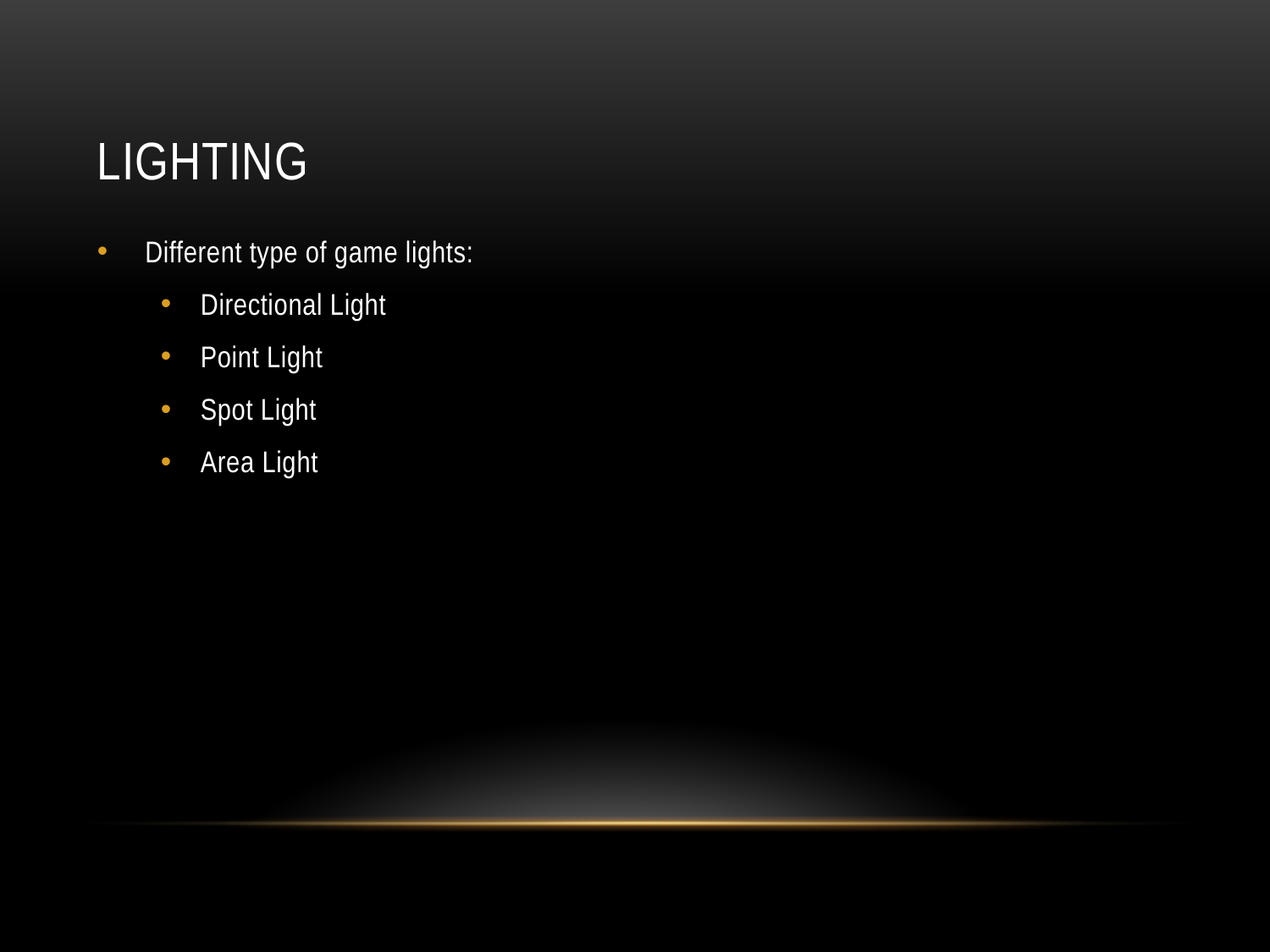

# Lighting
Different type of game lights:
Directional Light
Point Light
Spot Light
Area Light